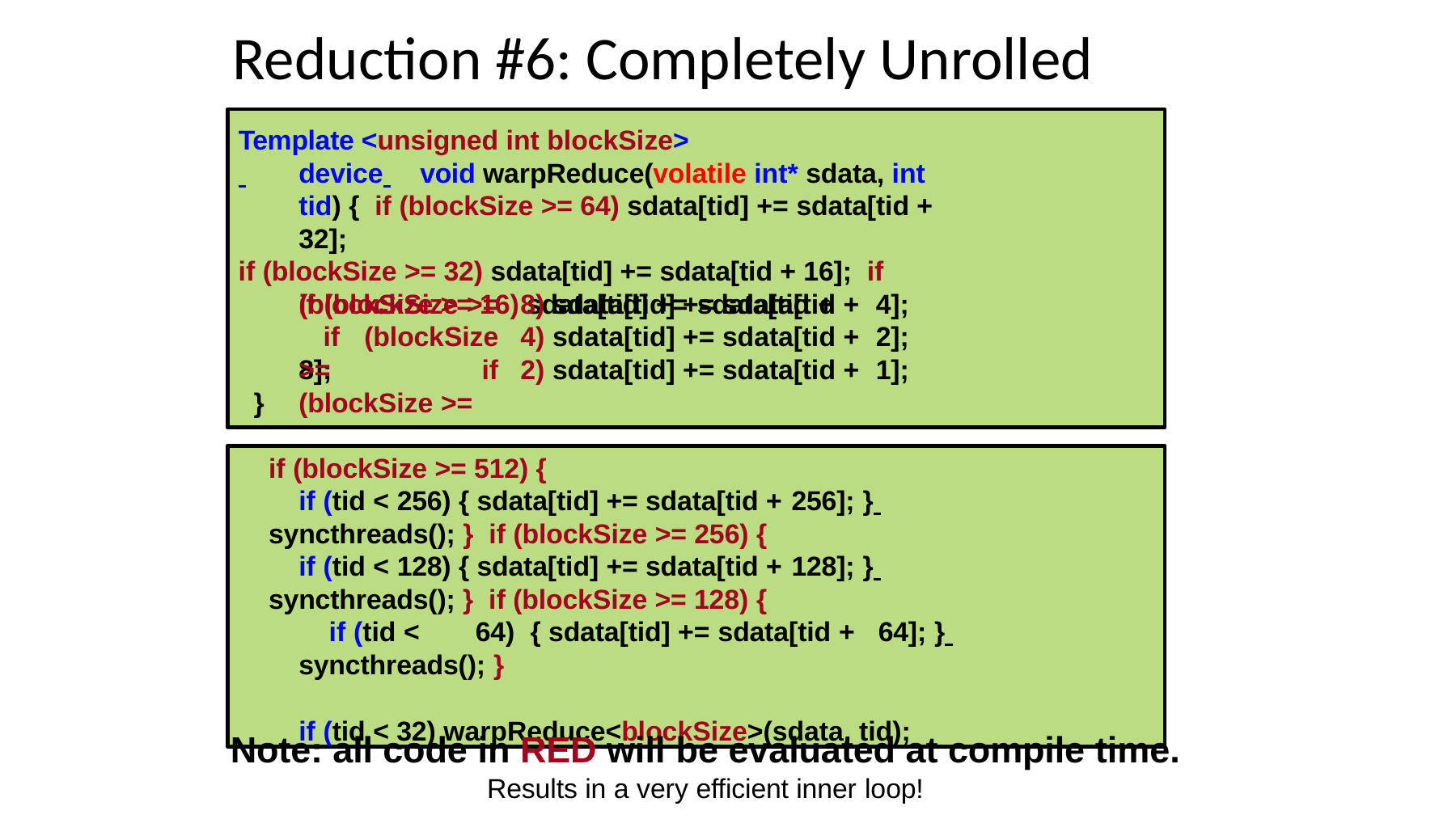

# Reduction #6: Completely Unrolled

Template <unsigned int blockSize>
 	device 	void warpReduce(volatile int* sdata, int tid) {  if (blockSize >= 64) sdata[tid] += sdata[tid + 32];
if (blockSize >= 32) sdata[tid] += sdata[tid + 16];  if (blockSize >= 16) sdata[tid] += sdata[tid +	8];
if (blockSize >=  if (blockSize >=  if (blockSize >=
8) sdata[tid] += sdata[tid +	4];
4) sdata[tid] += sdata[tid +	2];
2) sdata[tid] += sdata[tid +	1];
}
if (blockSize >= 512) {
if (tid < 256) { sdata[tid] += sdata[tid + 256]; } 	syncthreads(); }  if (blockSize >= 256) {
if (tid < 128) { sdata[tid] += sdata[tid + 128]; } 	syncthreads(); }  if (blockSize >= 128) {
if (tid <	64)	{ sdata[tid] += sdata[tid +	64]; } 	syncthreads(); }

if (tid < 32) warpReduce<blockSize>(sdata, tid);
Note: all code in RED will be evaluated at compile time.
Results in a very efficient inner loop!
36